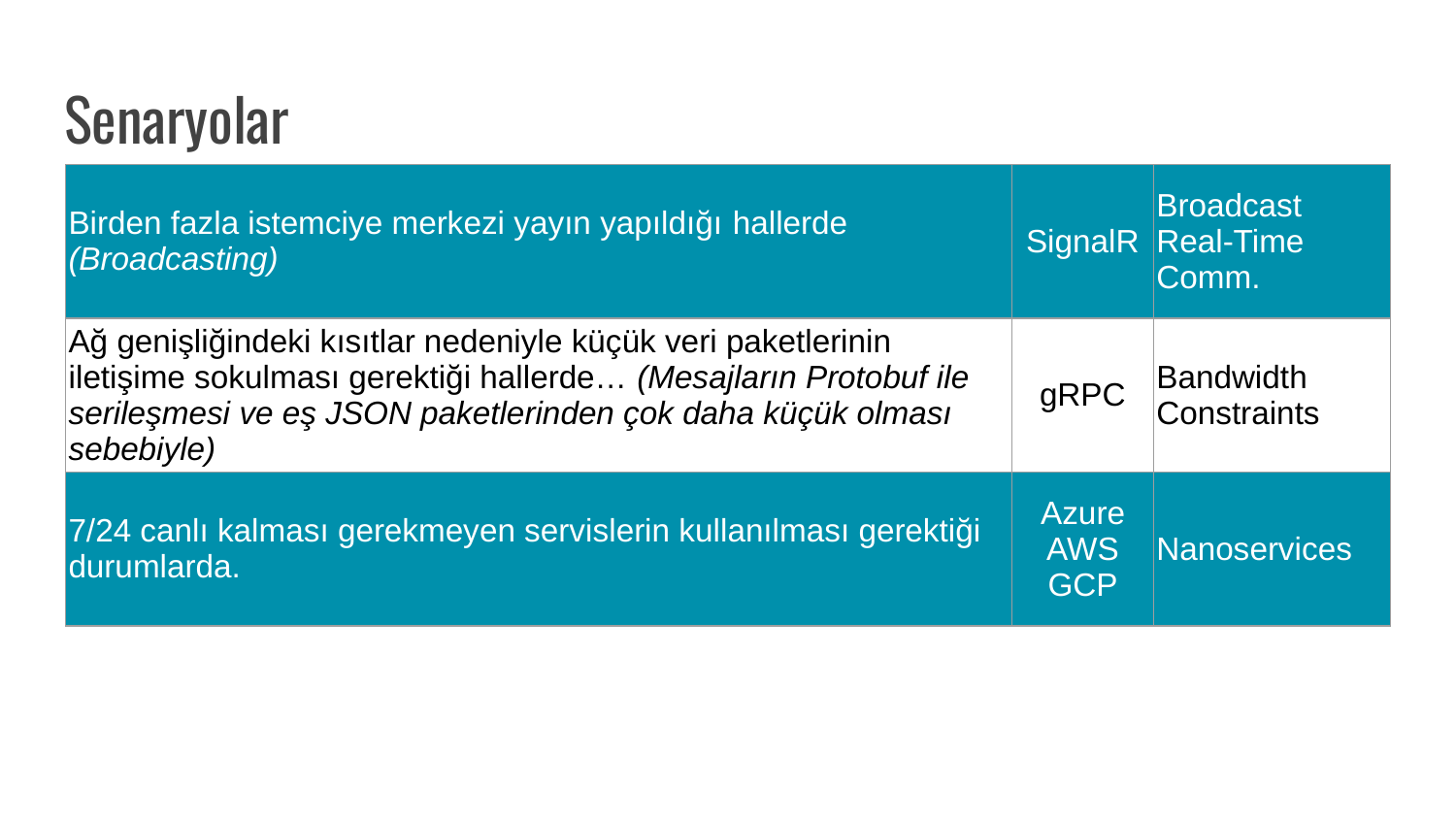

# Senaryolar
| Birden fazla istemciye merkezi yayın yapıldığı hallerde (Broadcasting) | SignalR | Broadcast Real-Time Comm. |
| --- | --- | --- |
| Ağ genişliğindeki kısıtlar nedeniyle küçük veri paketlerinin iletişime sokulması gerektiği hallerde… (Mesajların Protobuf ile serileşmesi ve eş JSON paketlerinden çok daha küçük olması sebebiyle) | gRPC | Bandwidth Constraints |
| 7/24 canlı kalması gerekmeyen servislerin kullanılması gerektiği durumlarda. | Azure AWS GCP | Nanoservices |